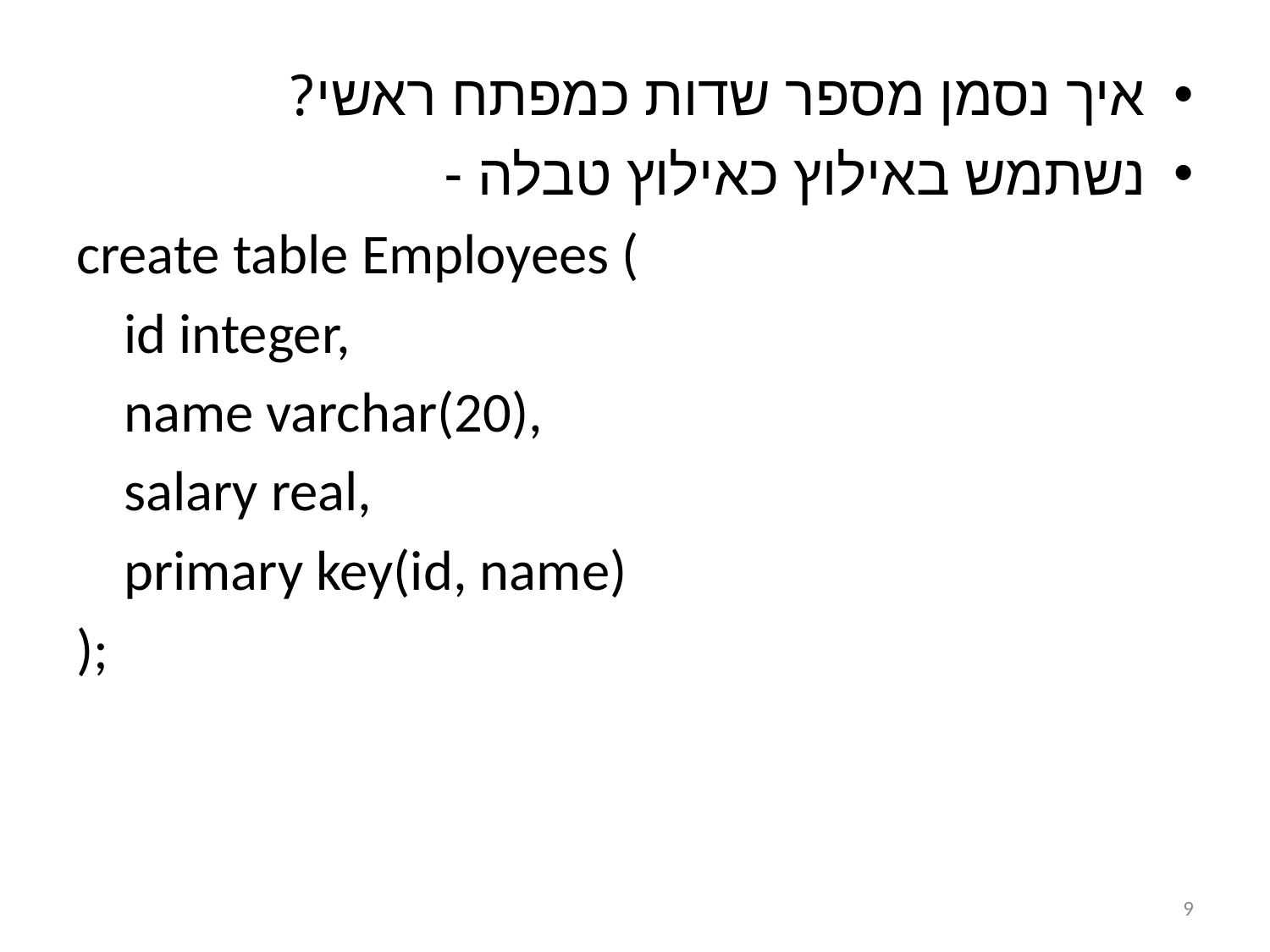

איך נסמן מספר שדות כמפתח ראשי?
נשתמש באילוץ כאילוץ טבלה -
create table Employees (
	id integer,
	name varchar(20),
	salary real,
	primary key(id, name)
);
9